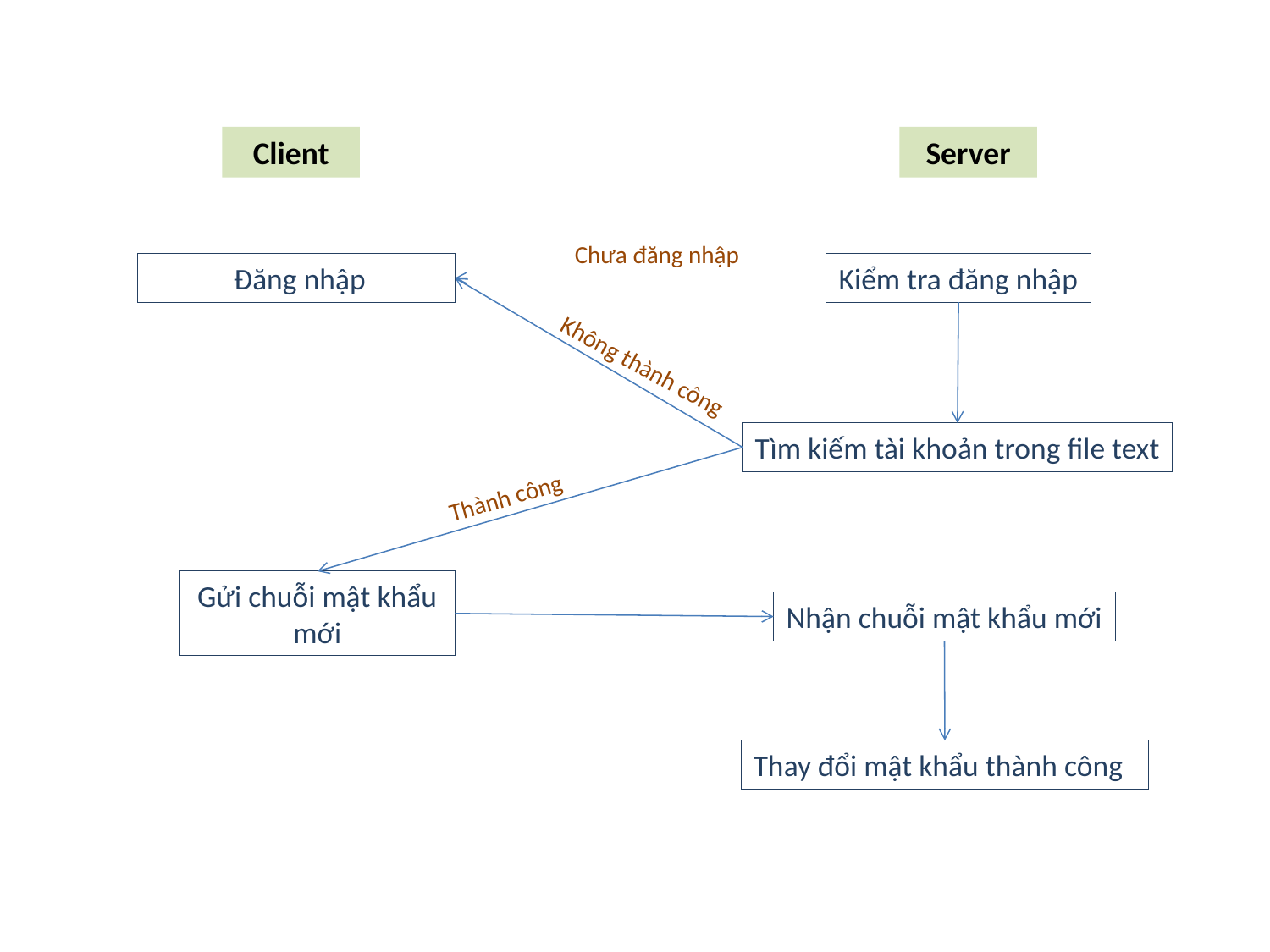

Client
Server
Chưa đăng nhập
 Đăng nhập
Kiểm tra đăng nhập
Không thành công
Tìm kiếm tài khoản trong file text
Thành công
Gửi chuỗi mật khẩu mới
Nhận chuỗi mật khẩu mới
Thay đổi mật khẩu thành công